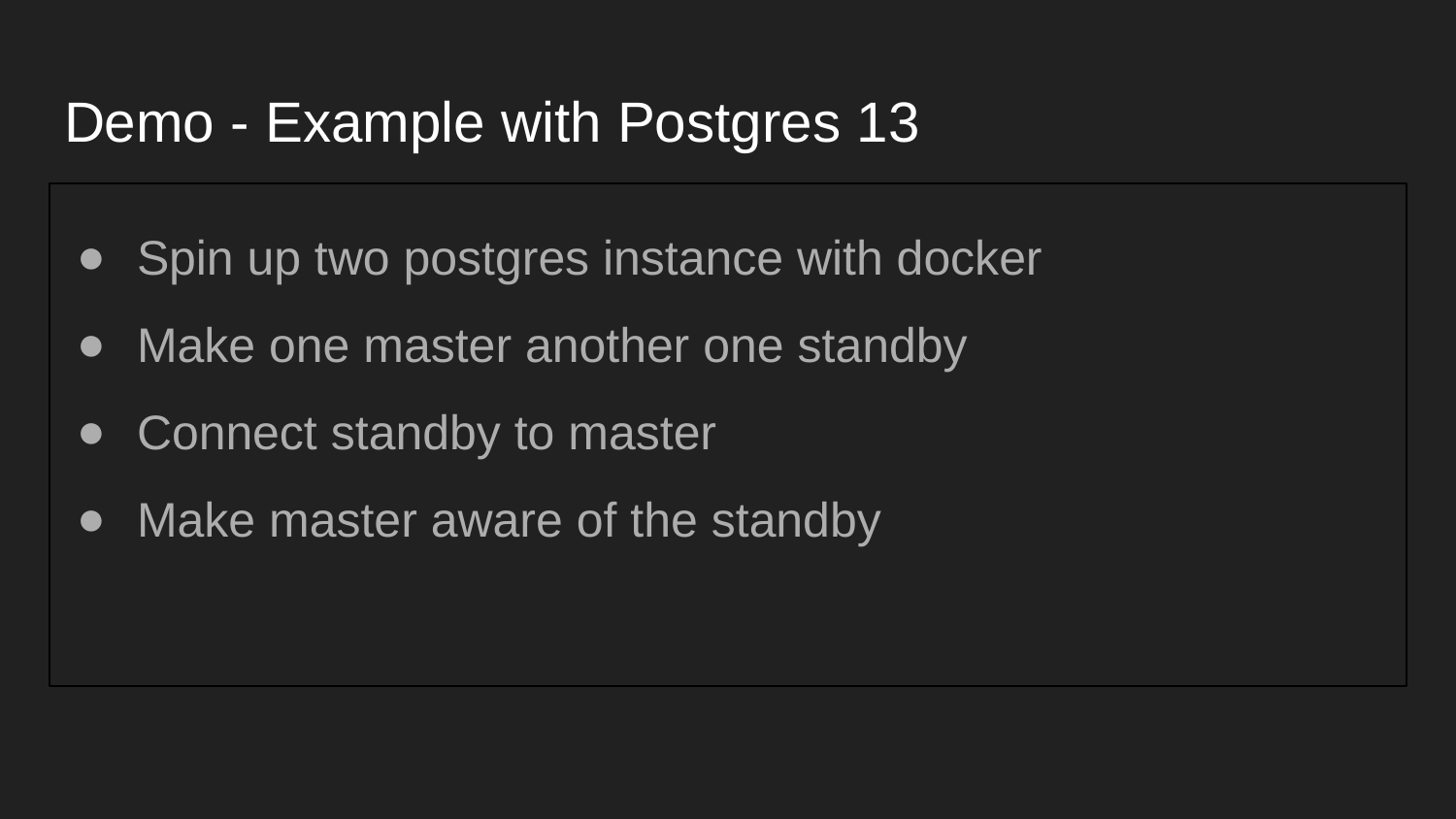

# Demo - Example with Postgres 13
Spin up two postgres instance with docker
Make one master another one standby
Connect standby to master
Make master aware of the standby